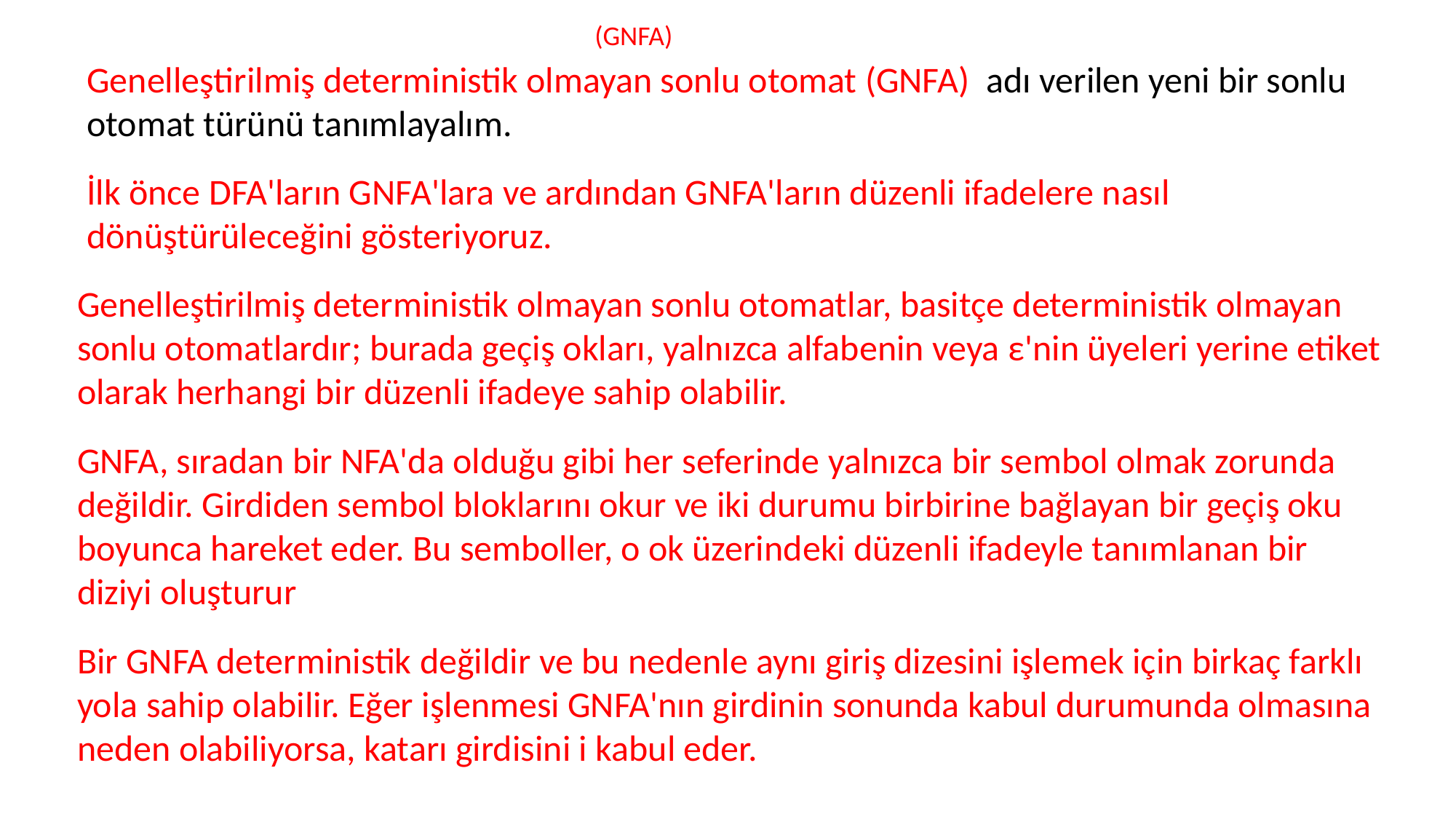

(GNFA)
Genelleştirilmiş deterministik olmayan sonlu otomat (GNFA)  adı verilen yeni bir sonlu otomat türünü tanımlayalım.
İlk önce DFA'ların GNFA'lara ve ardından GNFA'ların düzenli ifadelere nasıl dönüştürüleceğini gösteriyoruz.
Genelleştirilmiş deterministik olmayan sonlu otomatlar, basitçe deterministik olmayan sonlu otomatlardır; burada geçiş okları, yalnızca alfabenin veya ε'nin üyeleri yerine etiket olarak herhangi bir düzenli ifadeye sahip olabilir.
GNFA, sıradan bir NFA'da olduğu gibi her seferinde yalnızca bir sembol olmak zorunda değildir. Girdiden sembol bloklarını okur ve iki durumu birbirine bağlayan bir geçiş oku boyunca hareket eder. Bu semboller, o ok üzerindeki düzenli ifadeyle tanımlanan bir diziyi oluşturur
Bir GNFA deterministik değildir ve bu nedenle aynı giriş dizesini işlemek için birkaç farklı yola sahip olabilir. Eğer işlenmesi GNFA'nın girdinin sonunda kabul durumunda olmasına neden olabiliyorsa, katarı girdisini i kabul eder.